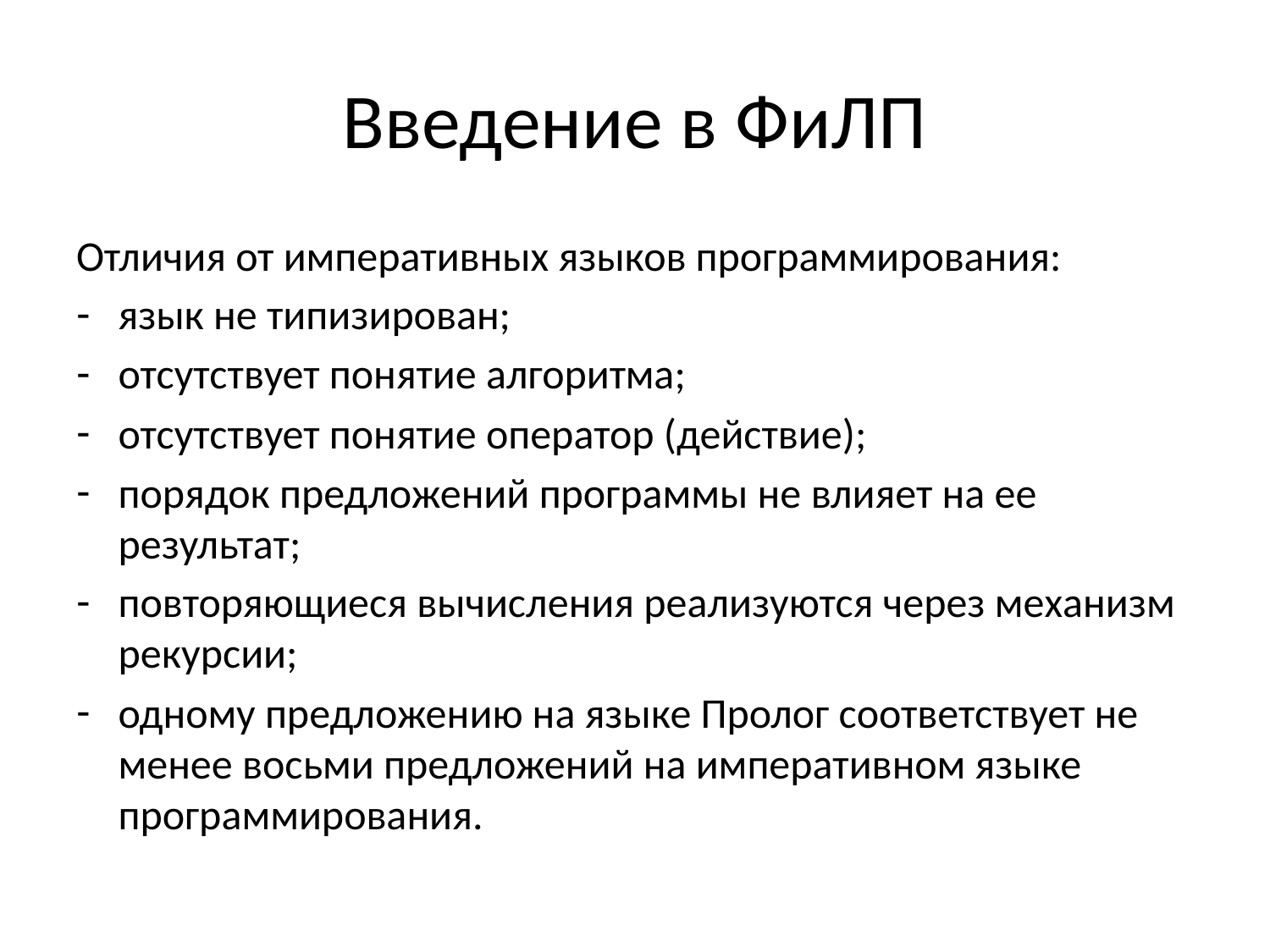

# Введение в ФиЛП
Отличия от императивных языков программирования:
язык не типизирован;
отсутствует понятие алгоритма;
отсутствует понятие оператор (действие);
порядок предложений программы не влияет на ее результат;
повторяющиеся вычисления реализуются через механизм рекурсии;
одному предложению на языке Пролог соответствует не менее восьми предложений на императивном языке программирования.